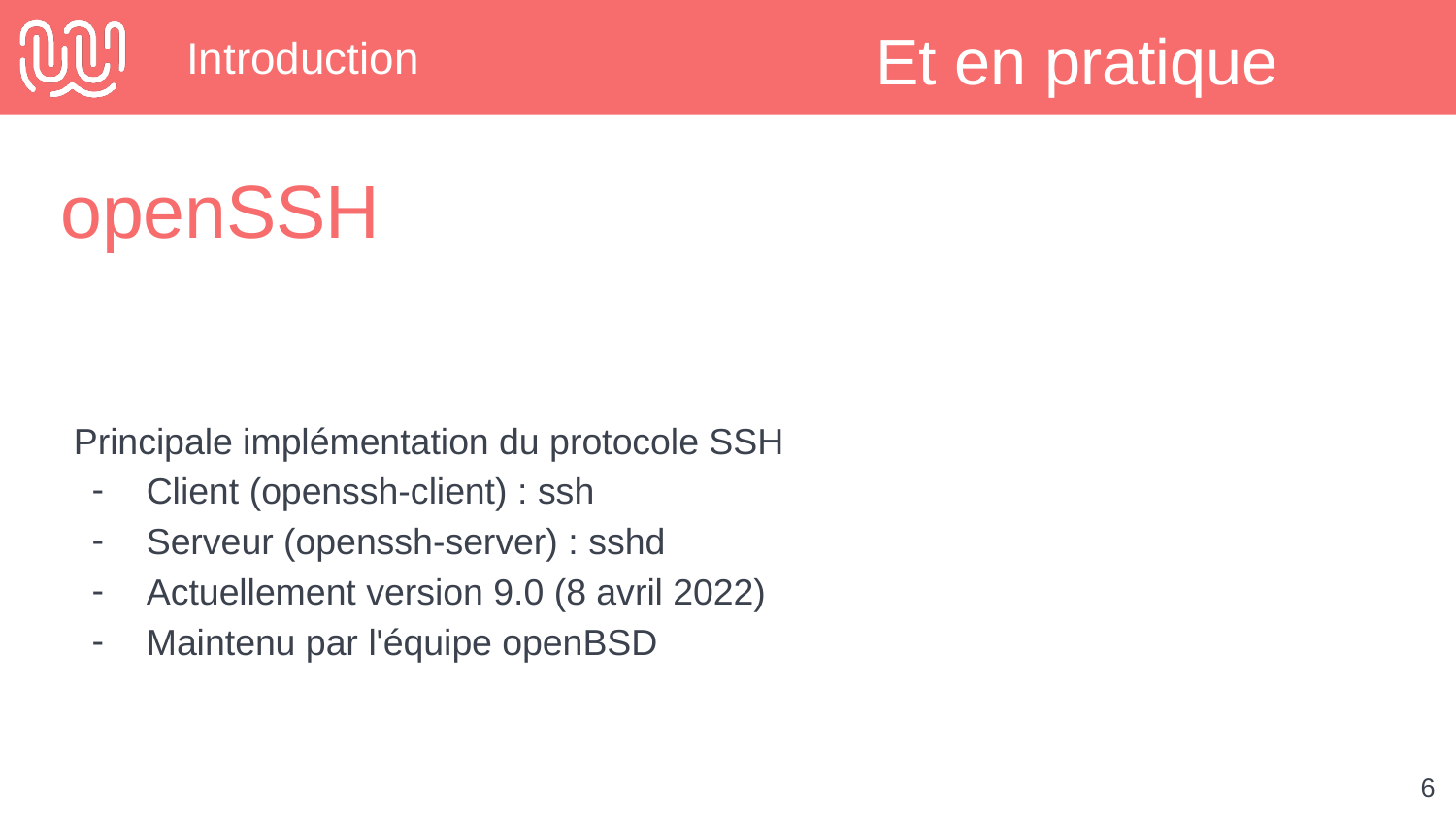

# Introduction
Et en pratique
openSSH
Principale implémentation du protocole SSH
Client (openssh-client) : ssh
Serveur (openssh-server) : sshd
Actuellement version 9.0 (8 avril 2022)
Maintenu par l'équipe openBSD
6